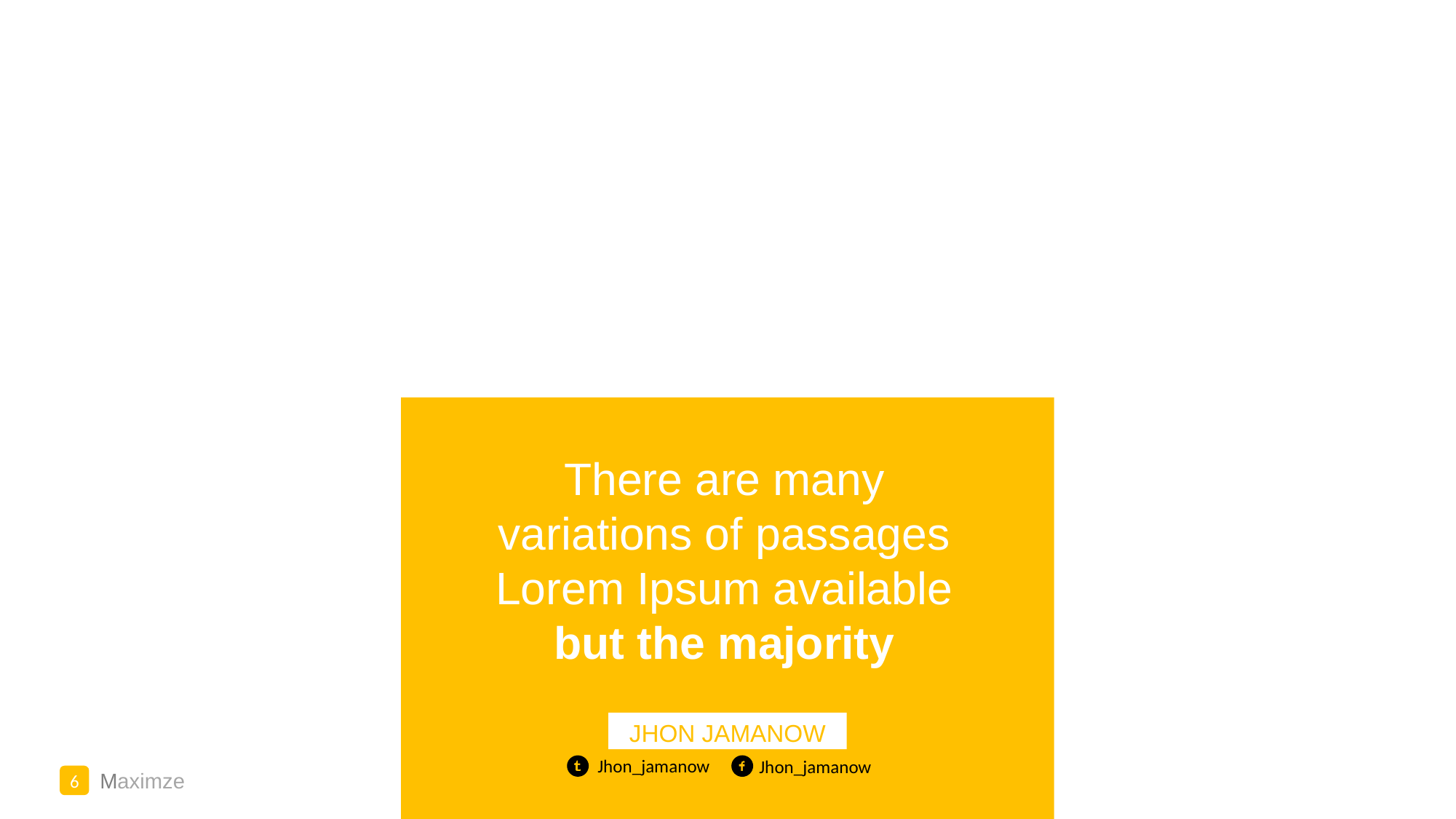

There are many variations of passages Lorem Ipsum available but the majority
JHON JAMANOW
Jhon_jamanow

Jhon_jamanow

6